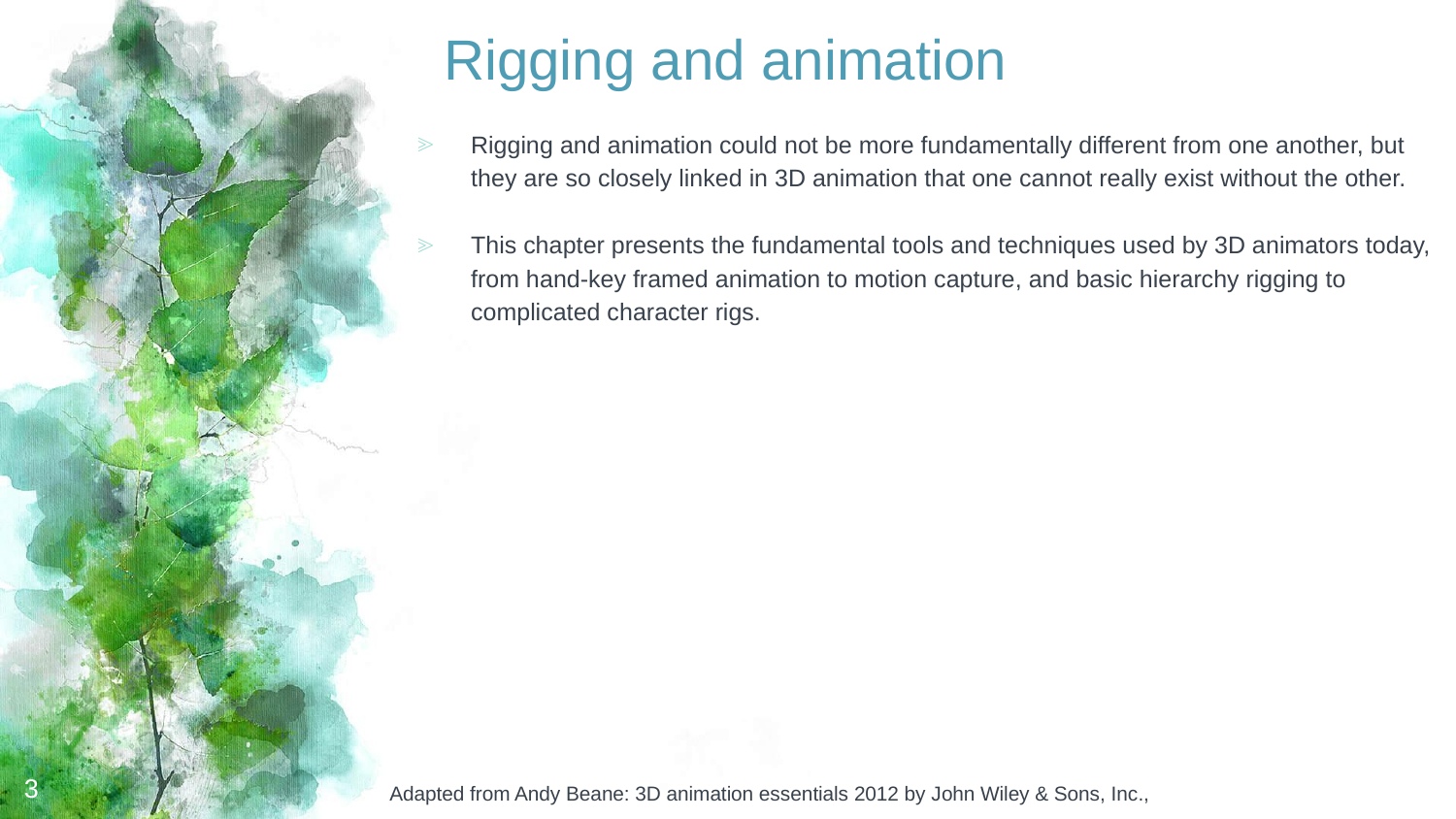

# Rigging and animation
Rigging and animation could not be more fundamentally different from one another, but they are so closely linked in 3D animation that one cannot really exist without the other.

This chapter presents the fundamental tools and techniques used by 3D animators today, from hand-key framed animation to motion capture, and basic hierarchy rigging to complicated character rigs.
3
Adapted from Andy Beane: 3D animation essentials 2012 by John Wiley & Sons, Inc.,